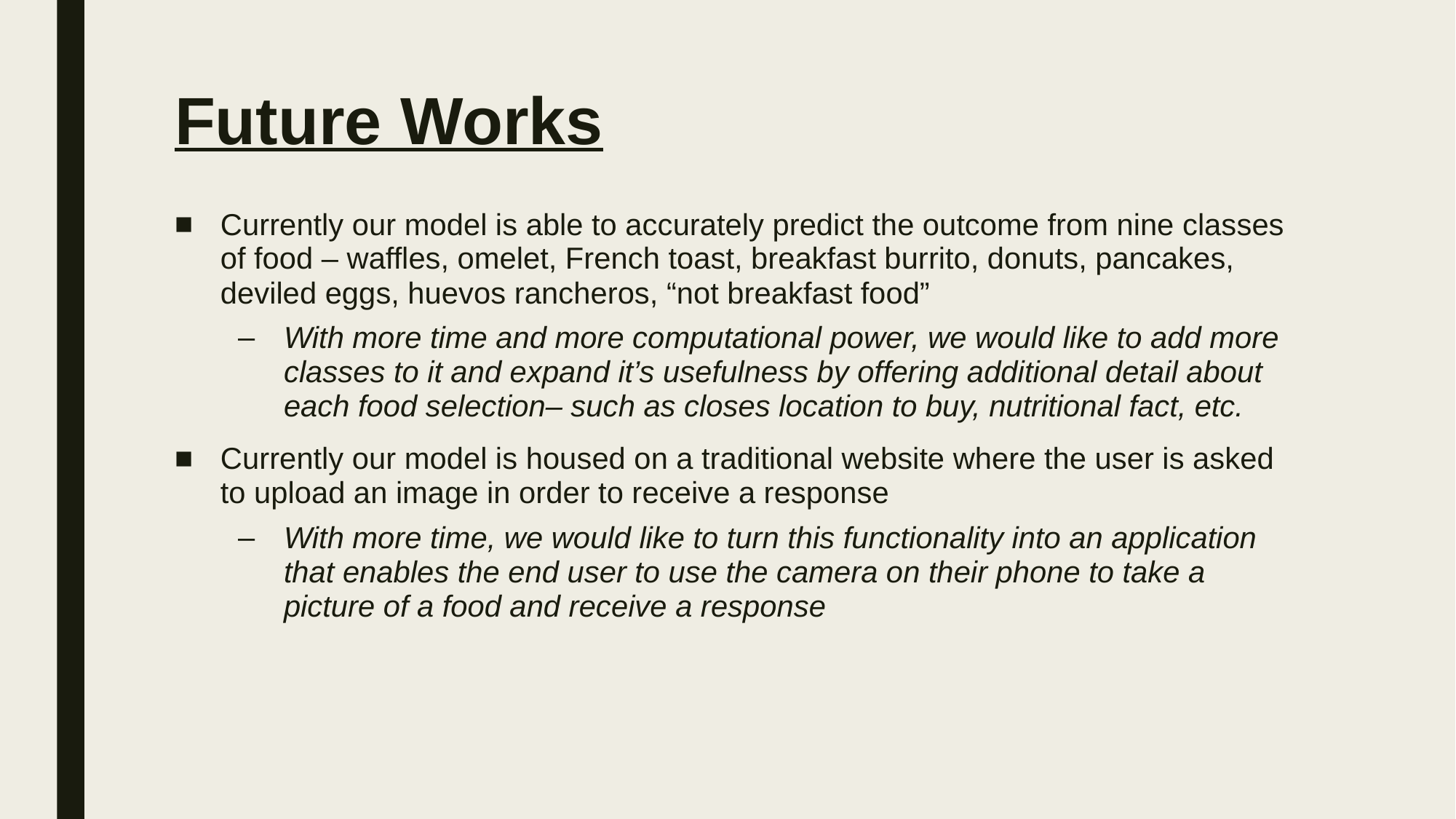

# Future Works
Currently our model is able to accurately predict the outcome from nine classes of food – waffles, omelet, French toast, breakfast burrito, donuts, pancakes, deviled eggs, huevos rancheros, “not breakfast food”
With more time and more computational power, we would like to add more classes to it and expand it’s usefulness by offering additional detail about each food selection– such as closes location to buy, nutritional fact, etc.
Currently our model is housed on a traditional website where the user is asked to upload an image in order to receive a response
With more time, we would like to turn this functionality into an application that enables the end user to use the camera on their phone to take a picture of a food and receive a response